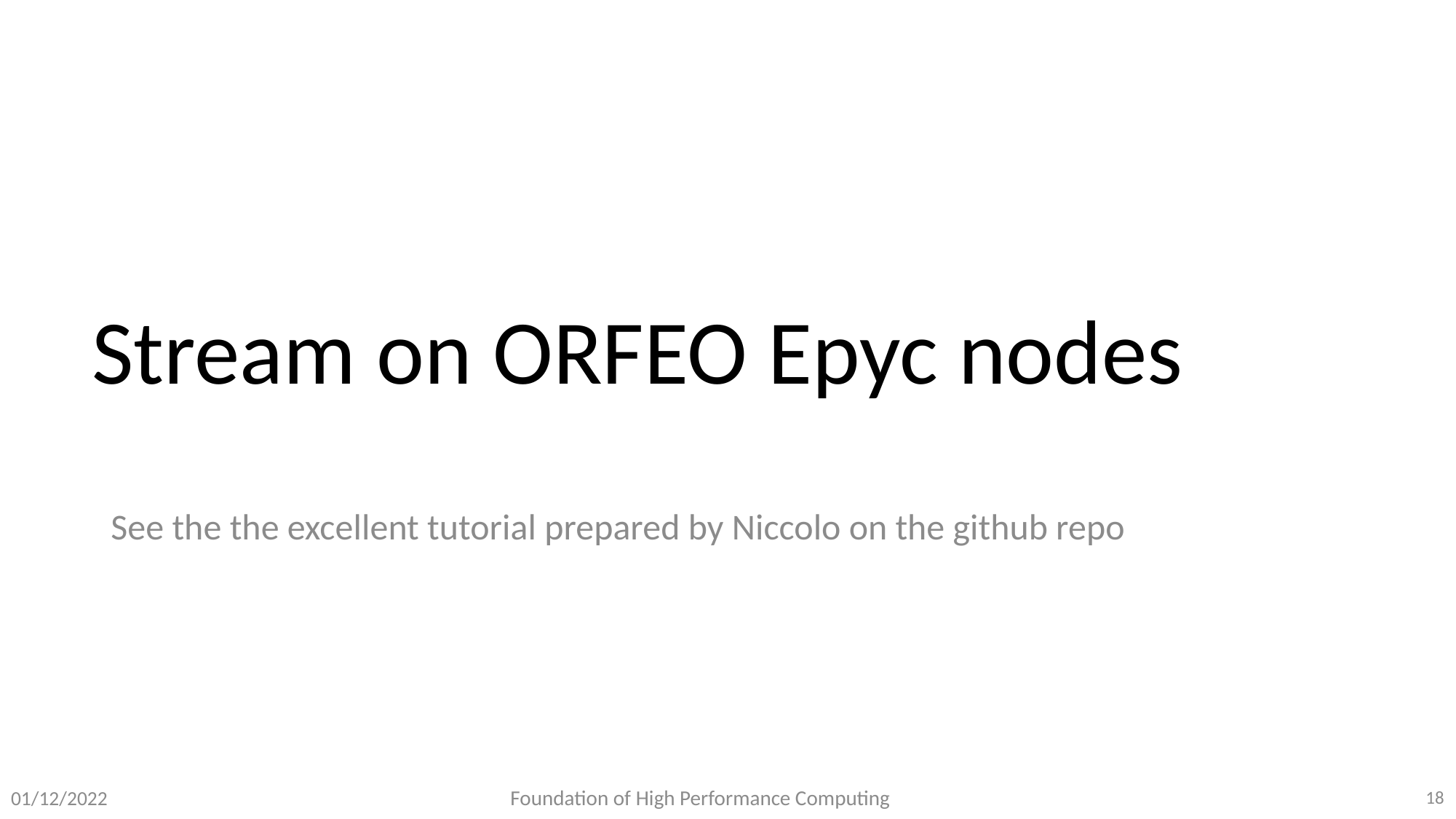

# Stream on ORFEO Epyc nodes
See the the excellent tutorial prepared by Niccolo on the github repo